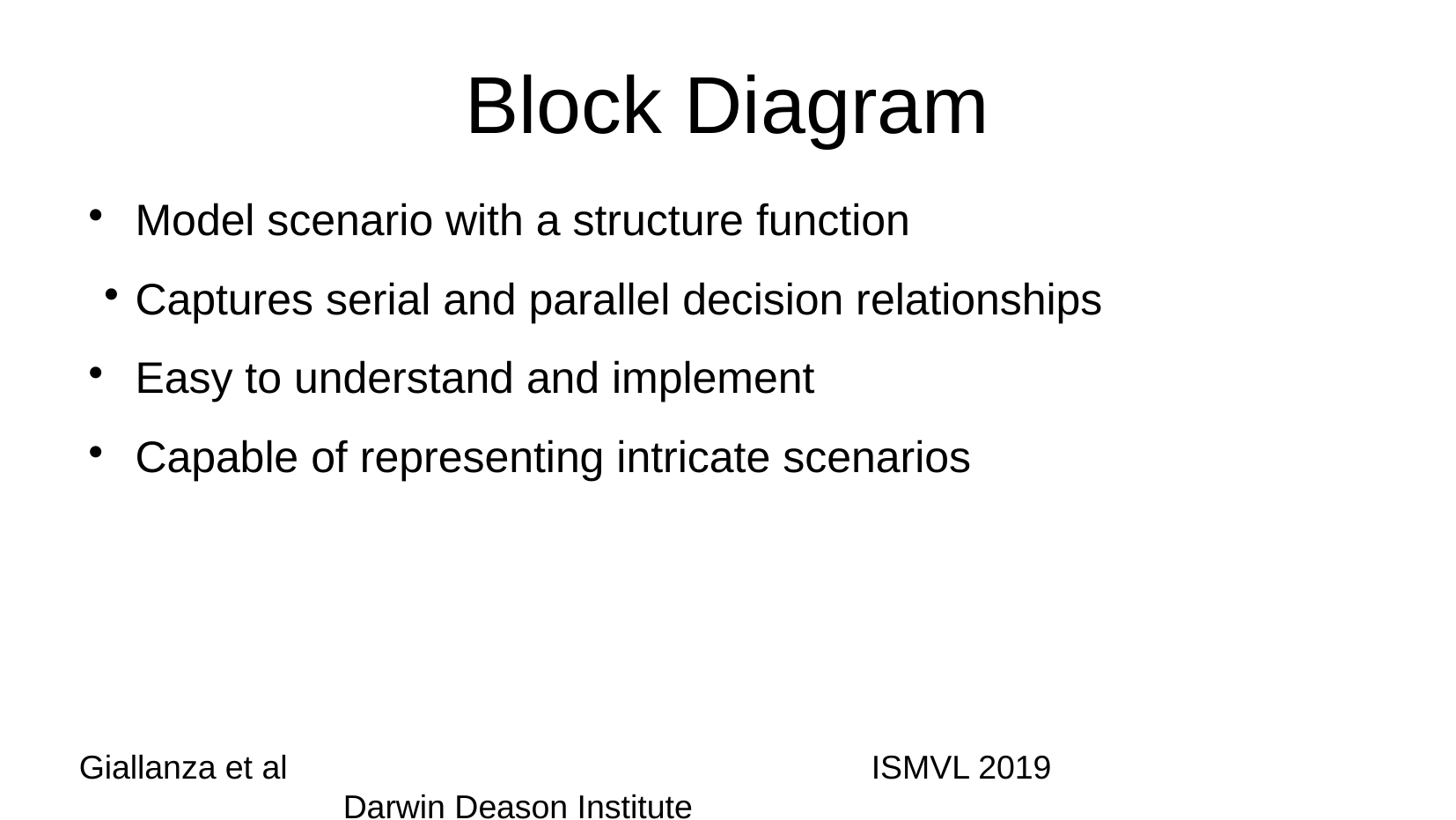

Block Diagram
Model scenario with a structure function
Captures serial and parallel decision relationships
Easy to understand and implement
Capable of representing intricate scenarios